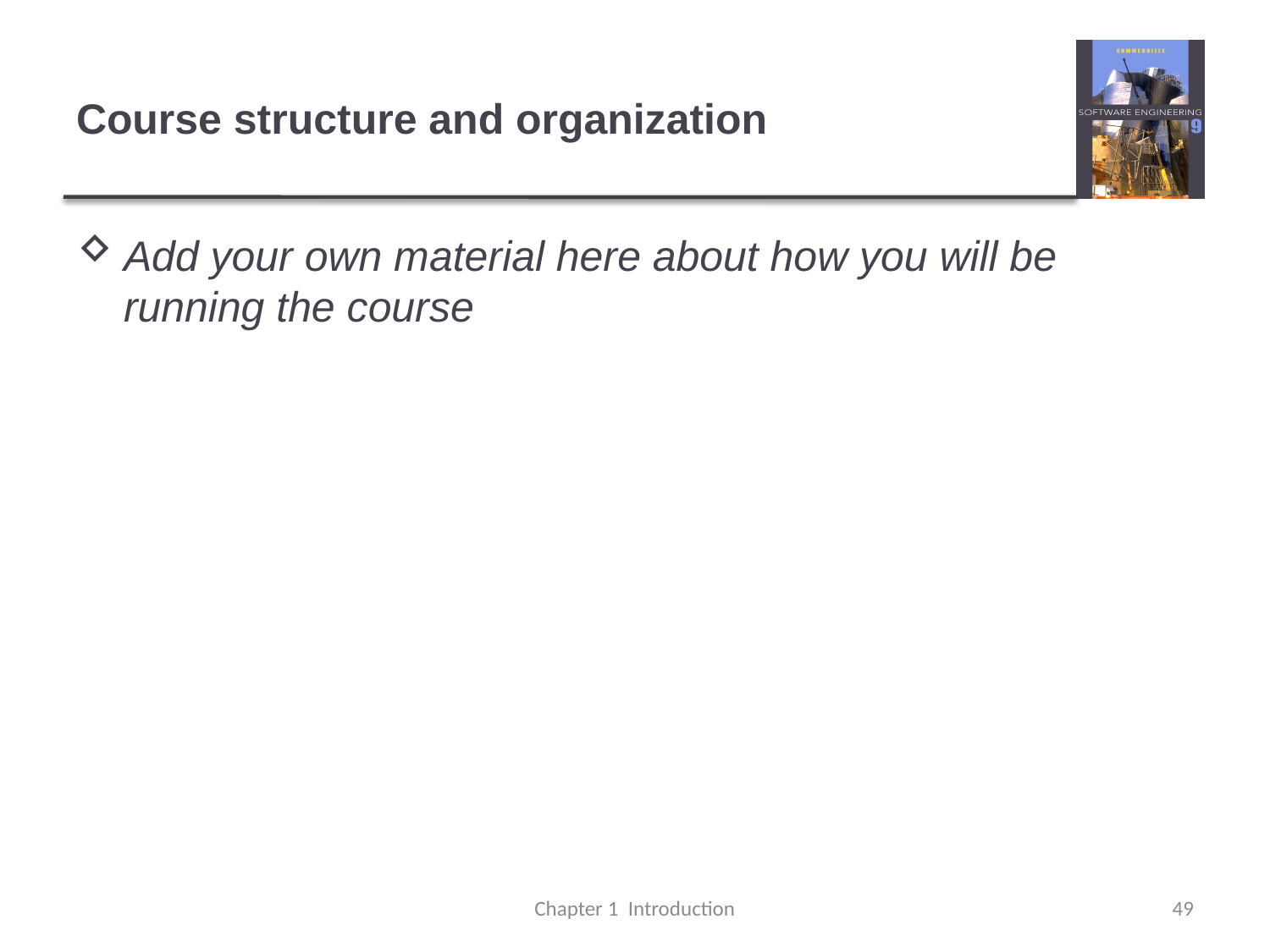

# Course structure and organization
Add your own material here about how you will be running the course
Chapter 1  Introduction
49